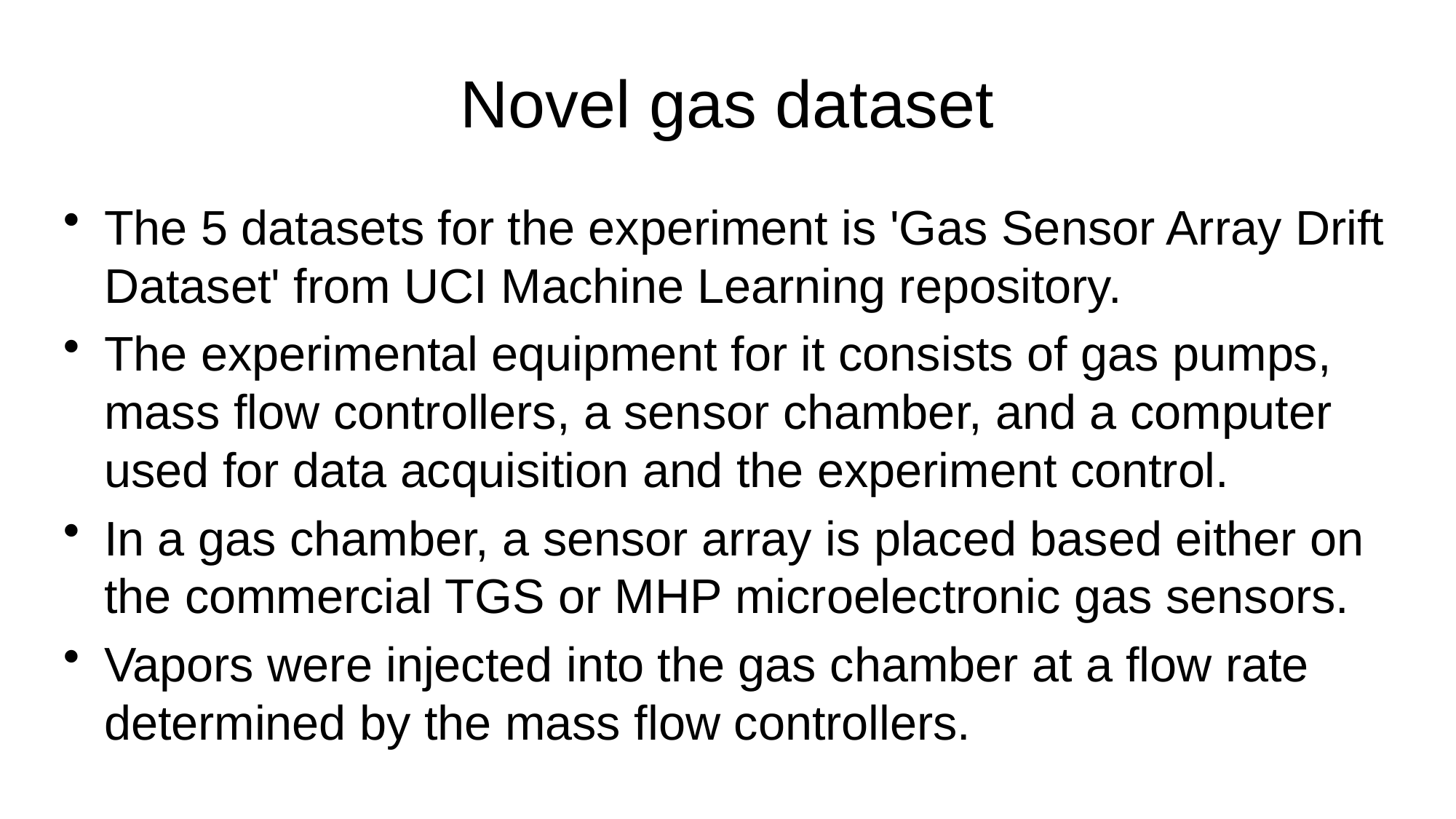

# Novel gas dataset
The 5 datasets for the experiment is 'Gas Sensor Array Drift Dataset' from UCI Machine Learning repository.
The experimental equipment for it consists of gas pumps, mass flow controllers, a sensor chamber, and a computer used for data acquisition and the experiment control.
In a gas chamber, a sensor array is placed based either on the commercial TGS or MHP microelectronic gas sensors.
Vapors were injected into the gas chamber at a flow rate determined by the mass flow controllers.